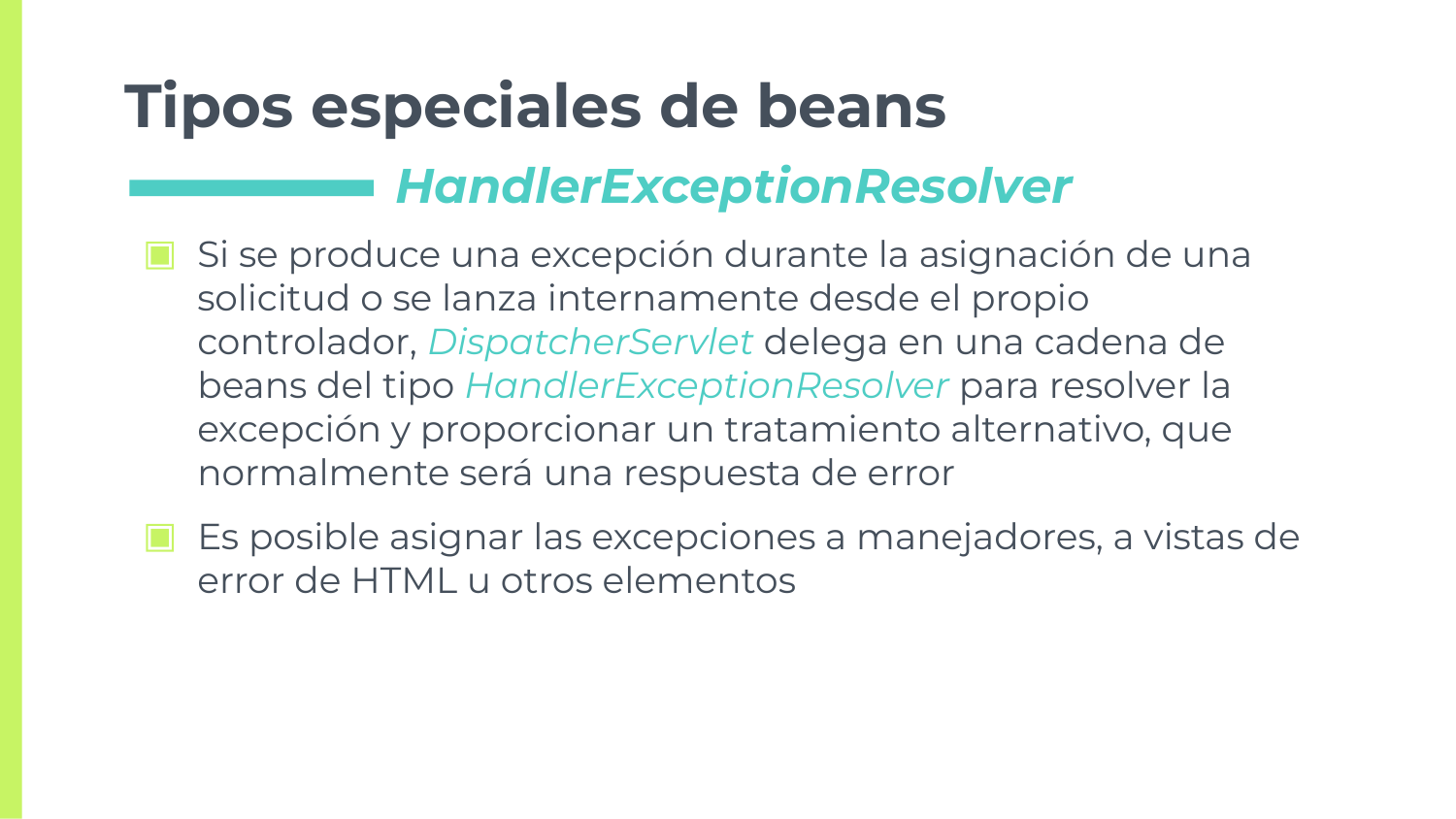

# Tipos especiales de beans
HandlerExceptionResolver
Si se produce una excepción durante la asignación de una solicitud o se lanza internamente desde el propio controlador, DispatcherServlet delega en una cadena de beans del tipo HandlerExceptionResolver para resolver la excepción y proporcionar un tratamiento alternativo, que normalmente será una respuesta de error
Es posible asignar las excepciones a manejadores, a vistas de error de HTML u otros elementos